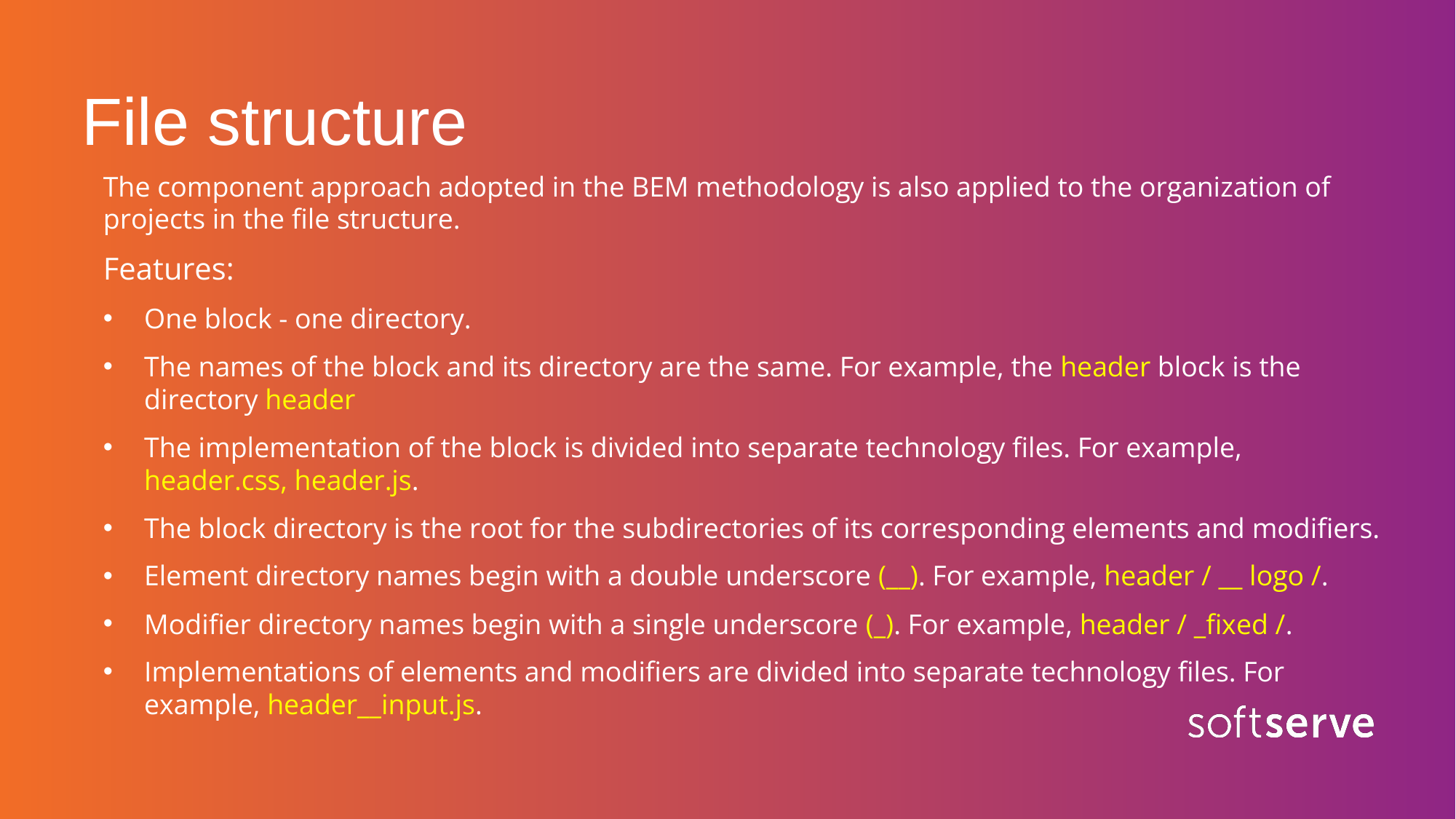

# File structure
The component approach adopted in the BEM methodology is also applied to the organization of projects in the file structure.
Features:
One block - one directory.
The names of the block and its directory are the same. For example, the header block is the directory header
The implementation of the block is divided into separate technology files. For example, header.css, header.js.
The block directory is the root for the subdirectories of its corresponding elements and modifiers.
Element directory names begin with a double underscore (__). For example, header / __ logo /.
Modifier directory names begin with a single underscore (_). For example, header / _fixed /.
Implementations of elements and modifiers are divided into separate technology files. For example, header__input.js.